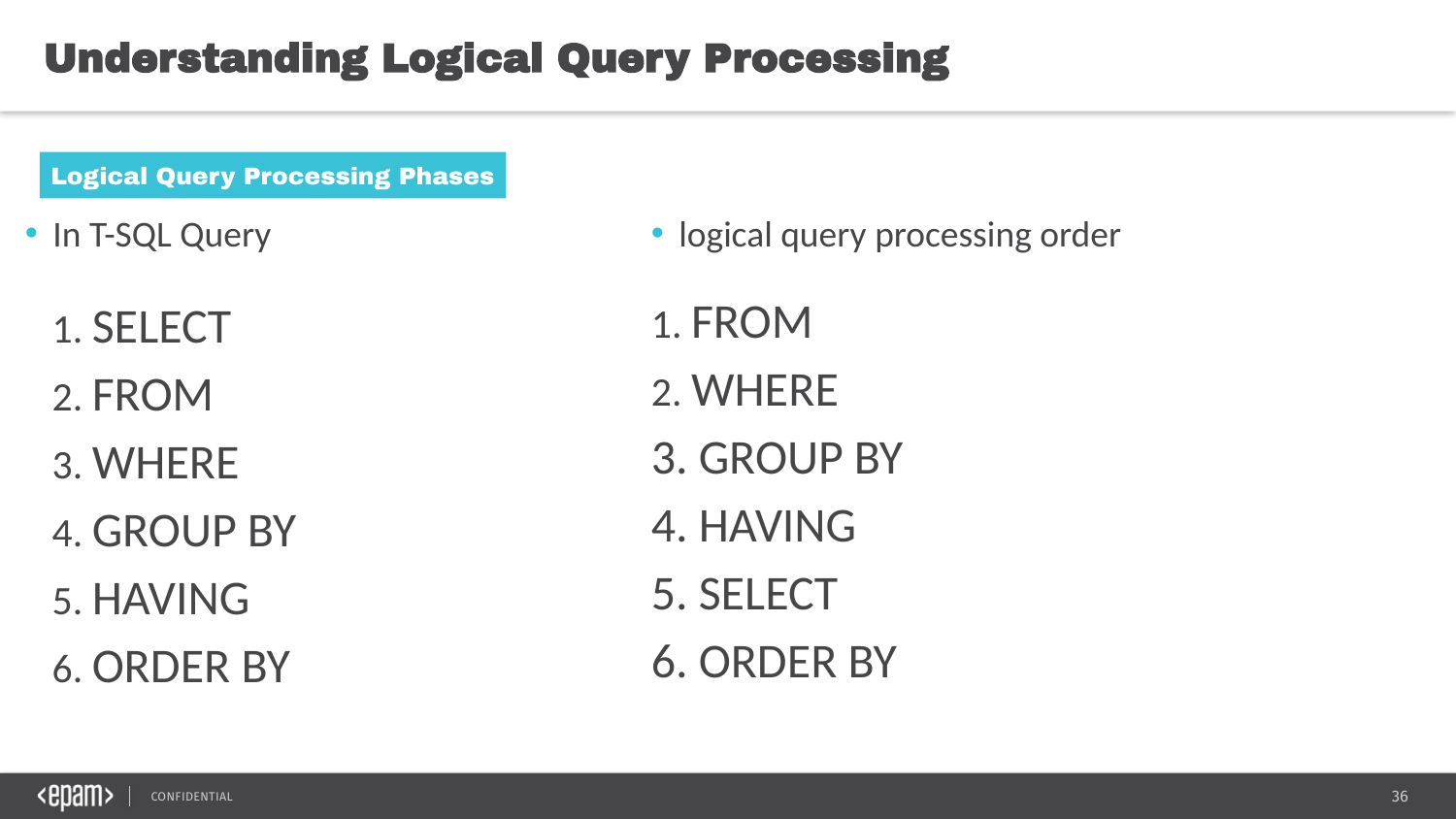

Understanding Logical Query Processing
Logical Query Processing Phases
In T-SQL Query

logical query processing order
1. FROM
2. WHERE
3. GROUP BY
4. HAVING
5. SELECT
6. ORDER BY
1. SELECT
2. FROM
3. WHERE
4. GROUP BY
5. HAVING
6. ORDER BY